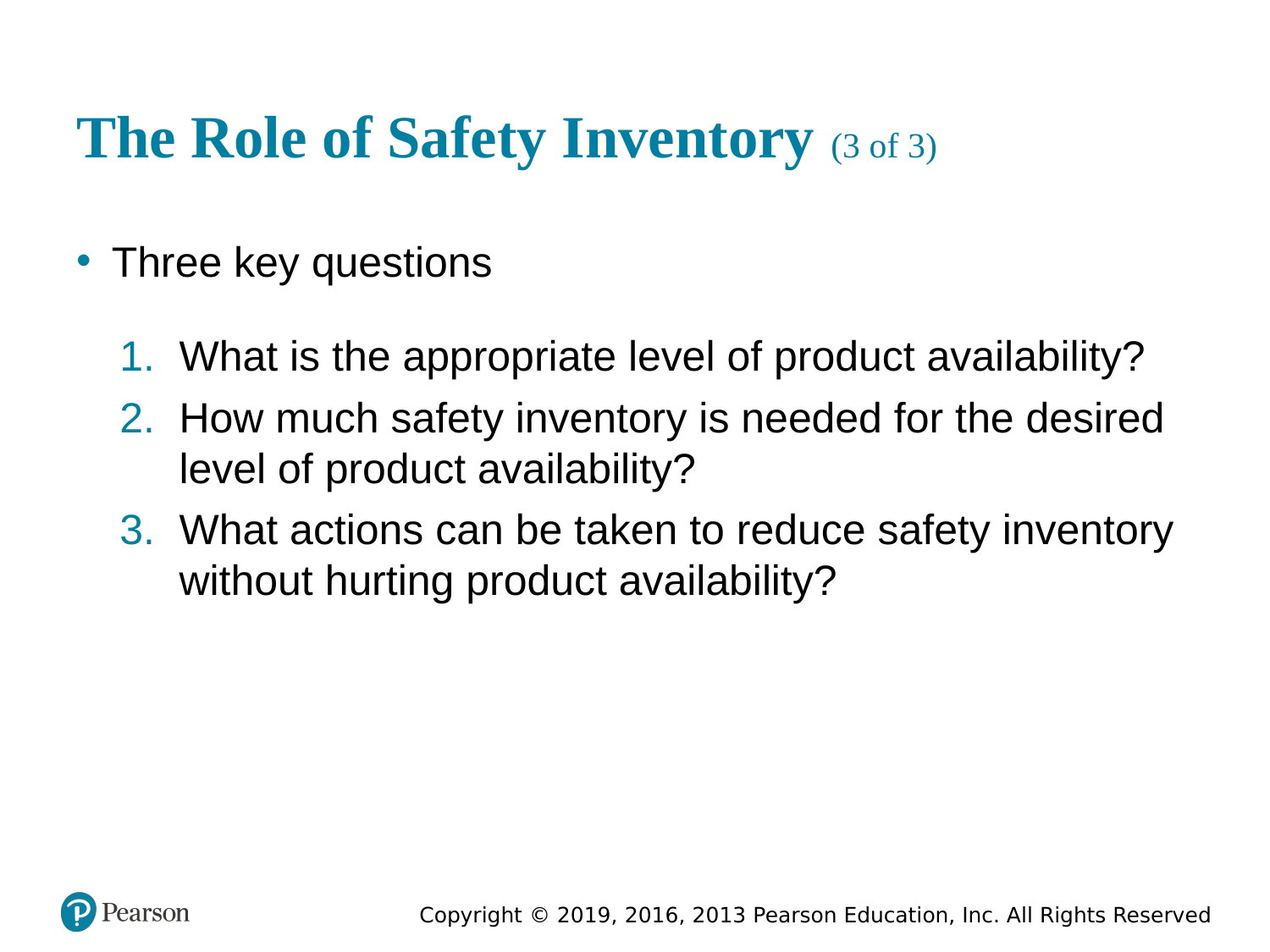

# The Role of Safety Inventory (3 of 3)
Three key questions
What is the appropriate level of product availability?
How much safety inventory is needed for the desired level of product availability?
What actions can be taken to reduce safety inventory without hurting product availability?